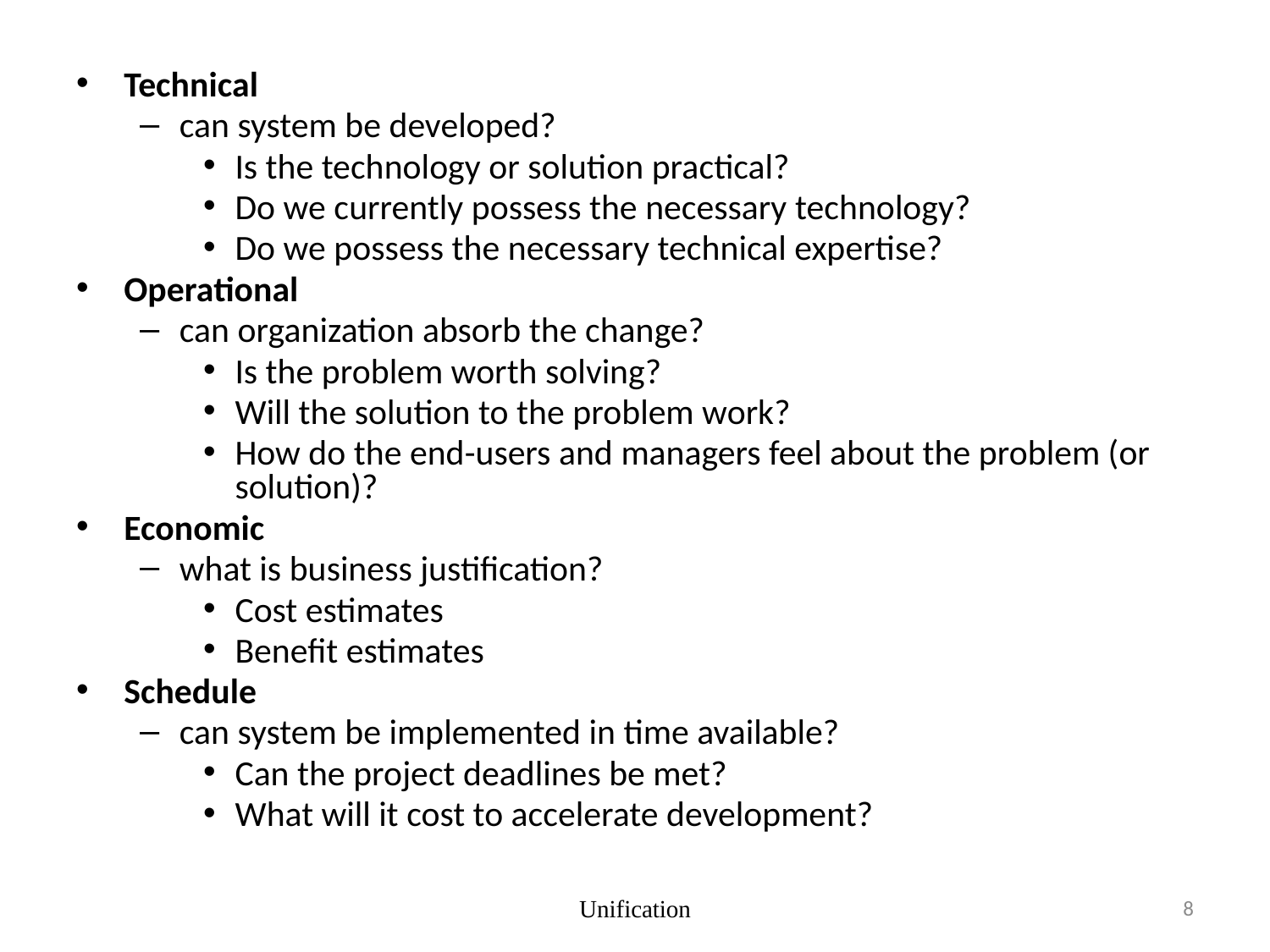

Technical
can system be developed?
Is the technology or solution practical?
Do we currently possess the necessary technology?
Do we possess the necessary technical expertise?
Operational
can organization absorb the change?
Is the problem worth solving?
Will the solution to the problem work?
How do the end-users and managers feel about the problem (or solution)?
Economic
what is business justification?
Cost estimates
Benefit estimates
Schedule
can system be implemented in time available?
Can the project deadlines be met?
What will it cost to accelerate development?

Unification
8